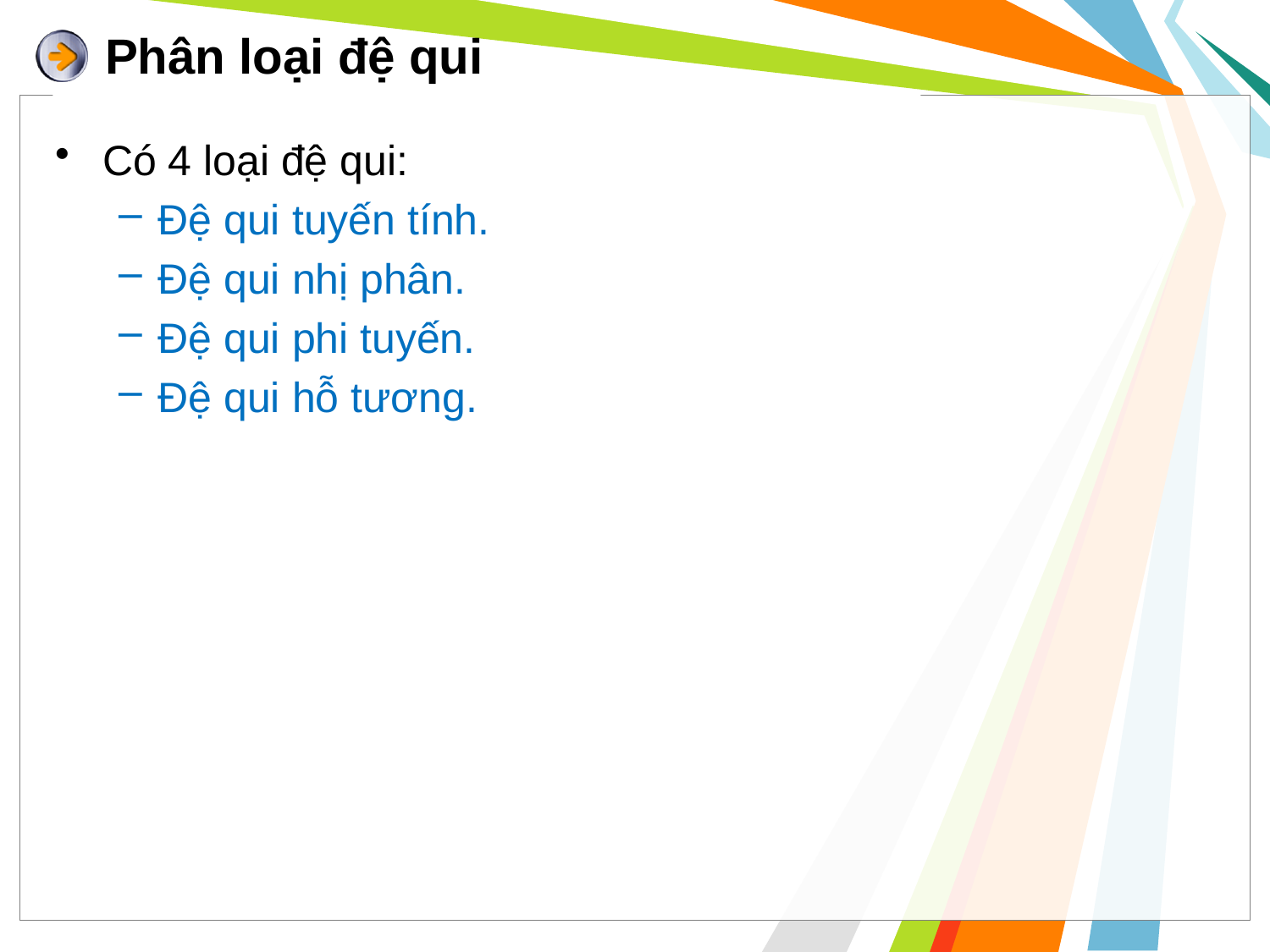

# Phân loại đệ qui
Có 4 loại đệ qui:
Đệ qui tuyến tính.
Đệ qui nhị phân.
Đệ qui phi tuyến.
Đệ qui hỗ tương.